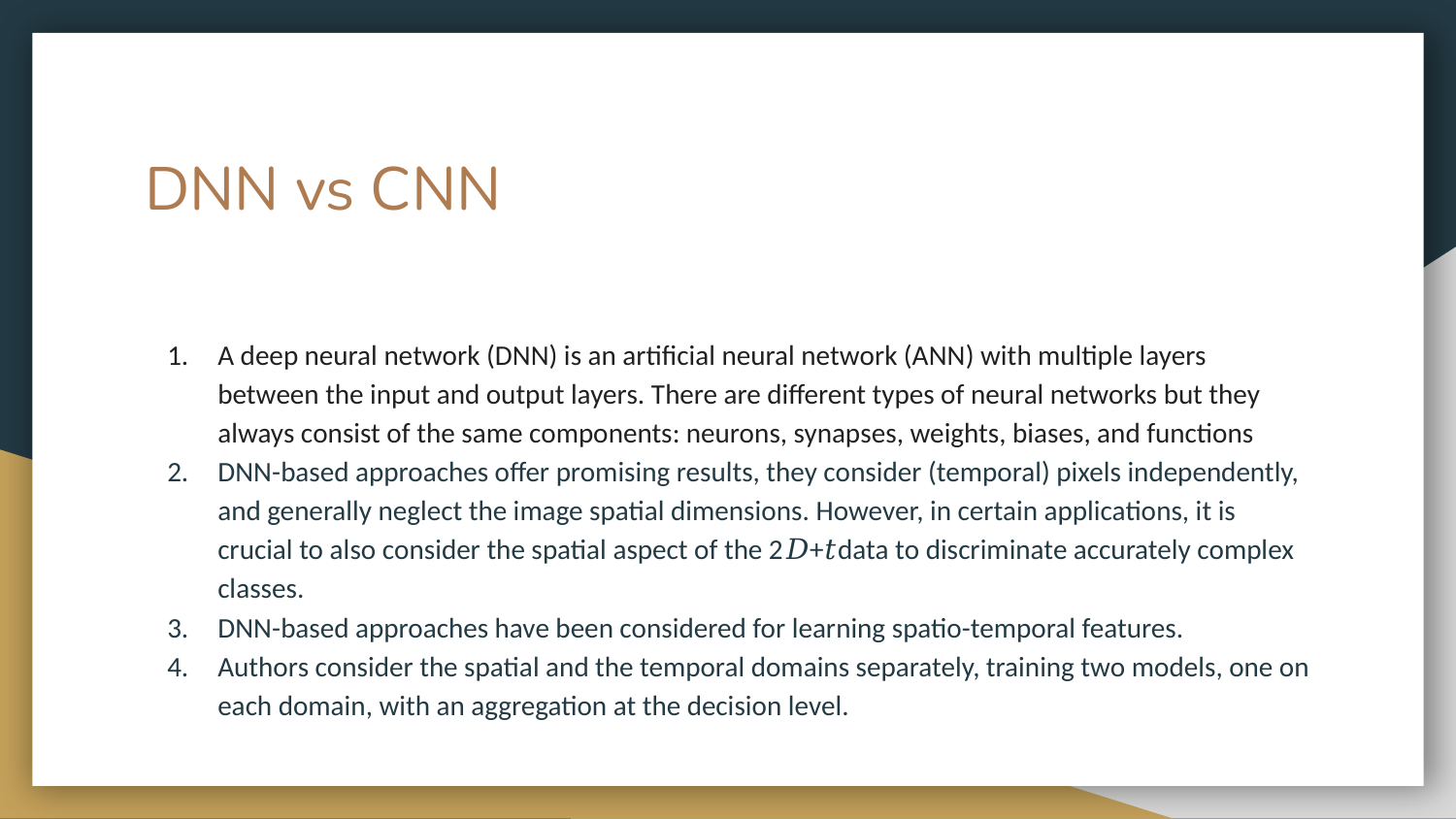

# DNN vs CNN
A deep neural network (DNN) is an artificial neural network (ANN) with multiple layers between the input and output layers. There are different types of neural networks but they always consist of the same components: neurons, synapses, weights, biases, and functions
DNN-based approaches offer promising results, they consider (temporal) pixels independently, and generally neglect the image spatial dimensions. However, in certain applications, it is crucial to also consider the spatial aspect of the 2𝐷+𝑡data to discriminate accurately complex classes.
DNN-based approaches have been considered for learning spatio-temporal features.
Authors consider the spatial and the temporal domains separately, training two models, one on each domain, with an aggregation at the decision level.